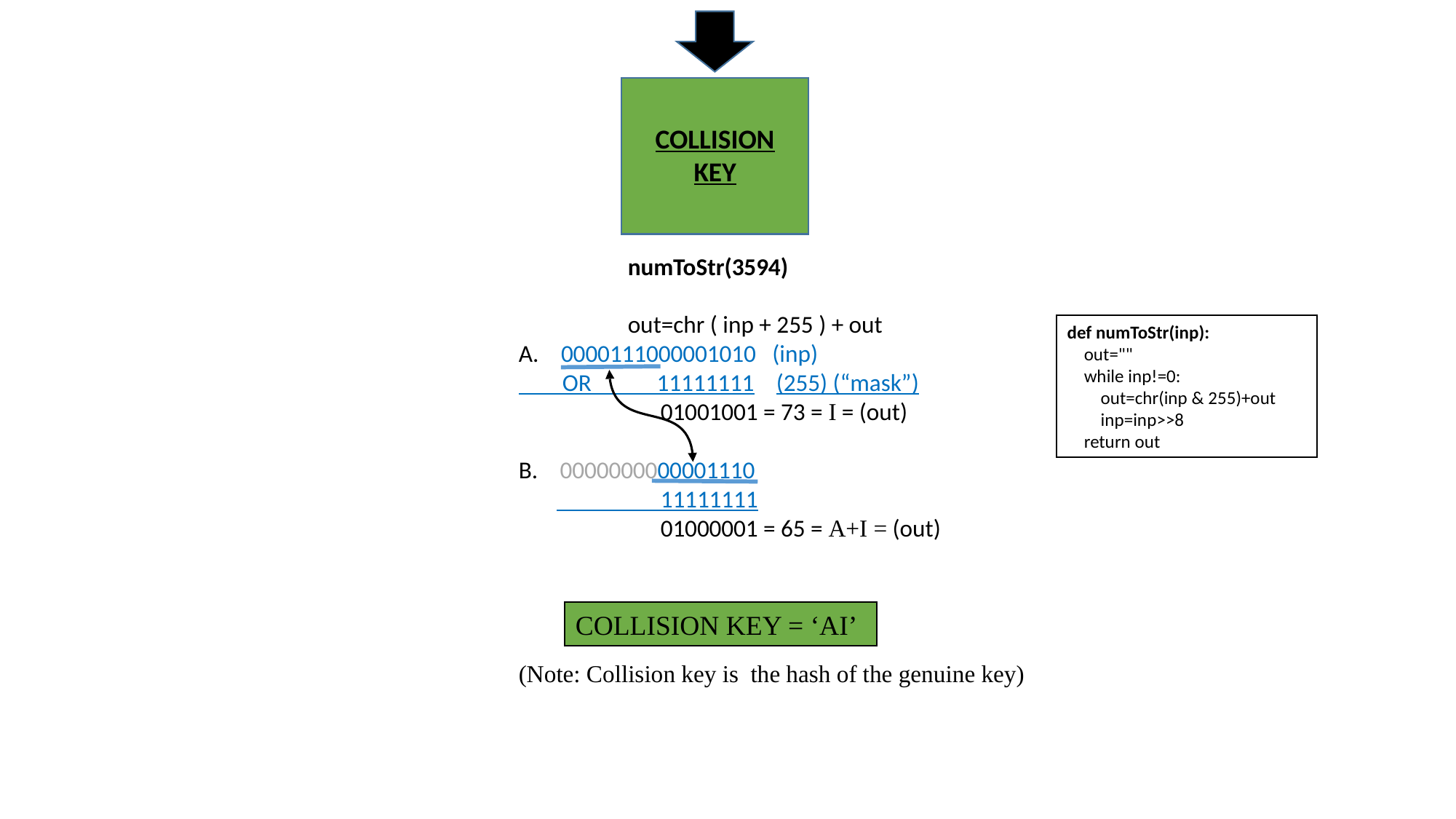

COLLISION
KEY

	numToStr(3594)

	out=chr ( inp + 255 ) + out
A.    0000111000001010   (inp)
        OR            11111111    (255) (“mask”)
	      01001001 = 73 = I = (out)

B.    0000000000001110
                          11111111
	      01000001 = 65 = A+I = (out)

(Note: Collision key is  the hash of the genuine key)
def numToStr(inp):
    out=""
    while inp!=0:
        out=chr(inp & 255)+out
        inp=inp>>8
    return out
COLLISION KEY = ‘AI’